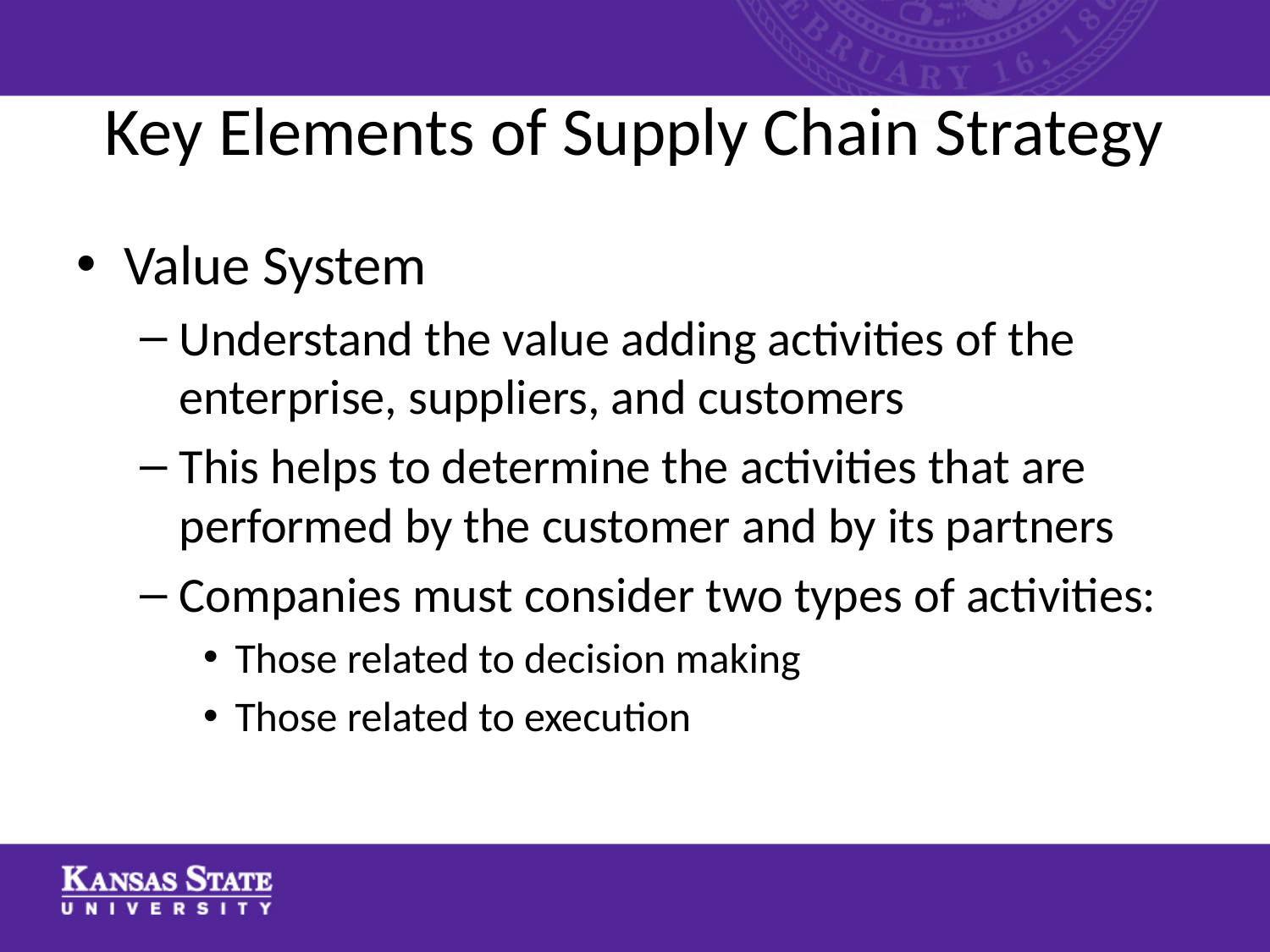

# Key Elements of Supply Chain Strategy
Value System
Understand the value adding activities of the enterprise, suppliers, and customers
This helps to determine the activities that are performed by the customer and by its partners
Companies must consider two types of activities:
Those related to decision making
Those related to execution